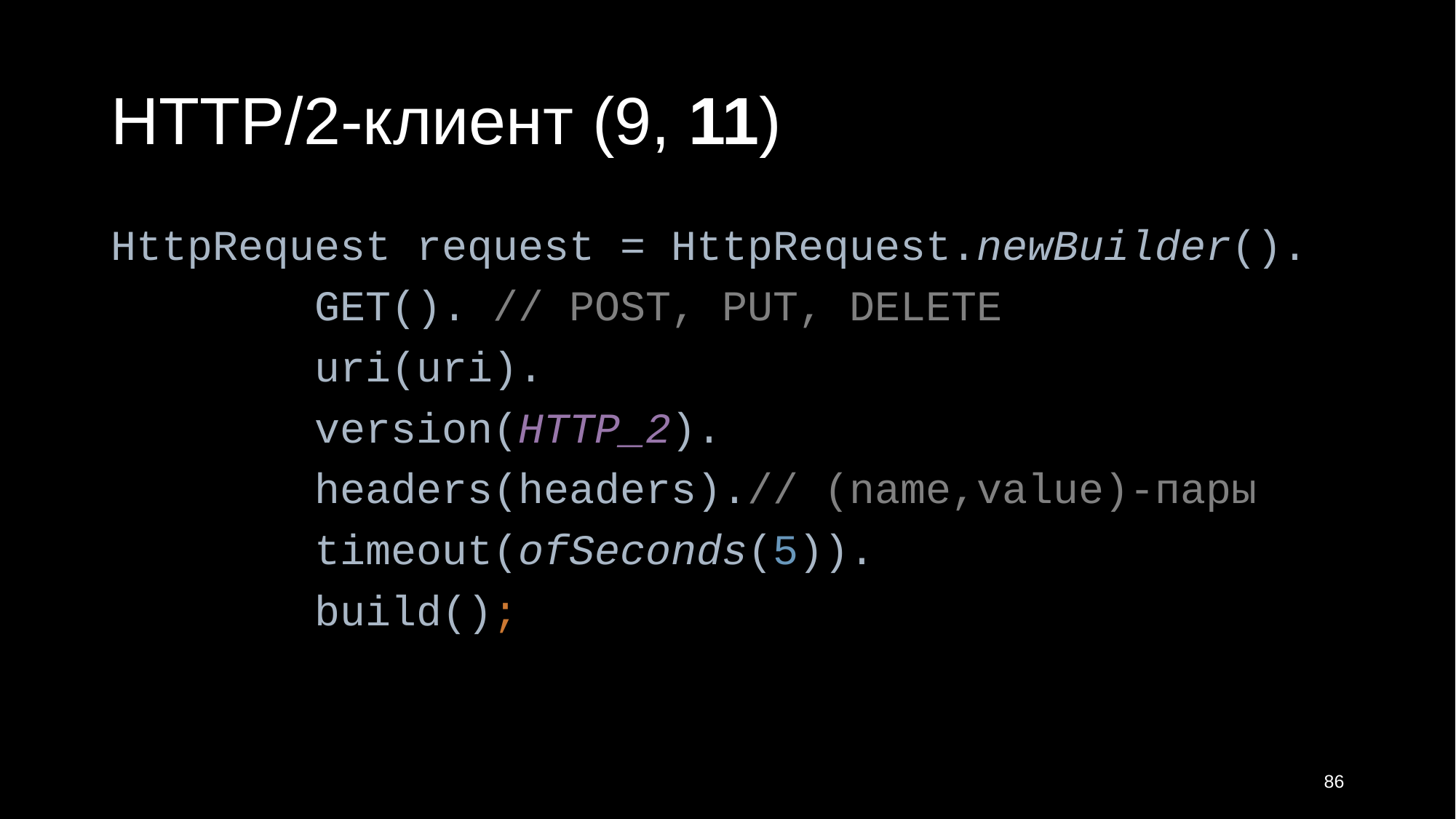

# HTTP/2-клиент (9, 11)
HttpRequest request = HttpRequest.newBuilder().
        GET(). // POST, PUT, DELETE
        uri(uri).
        version(HTTP_2).
        headers(headers).// (name,value)-пары
        timeout(ofSeconds(5)).
        build();
86